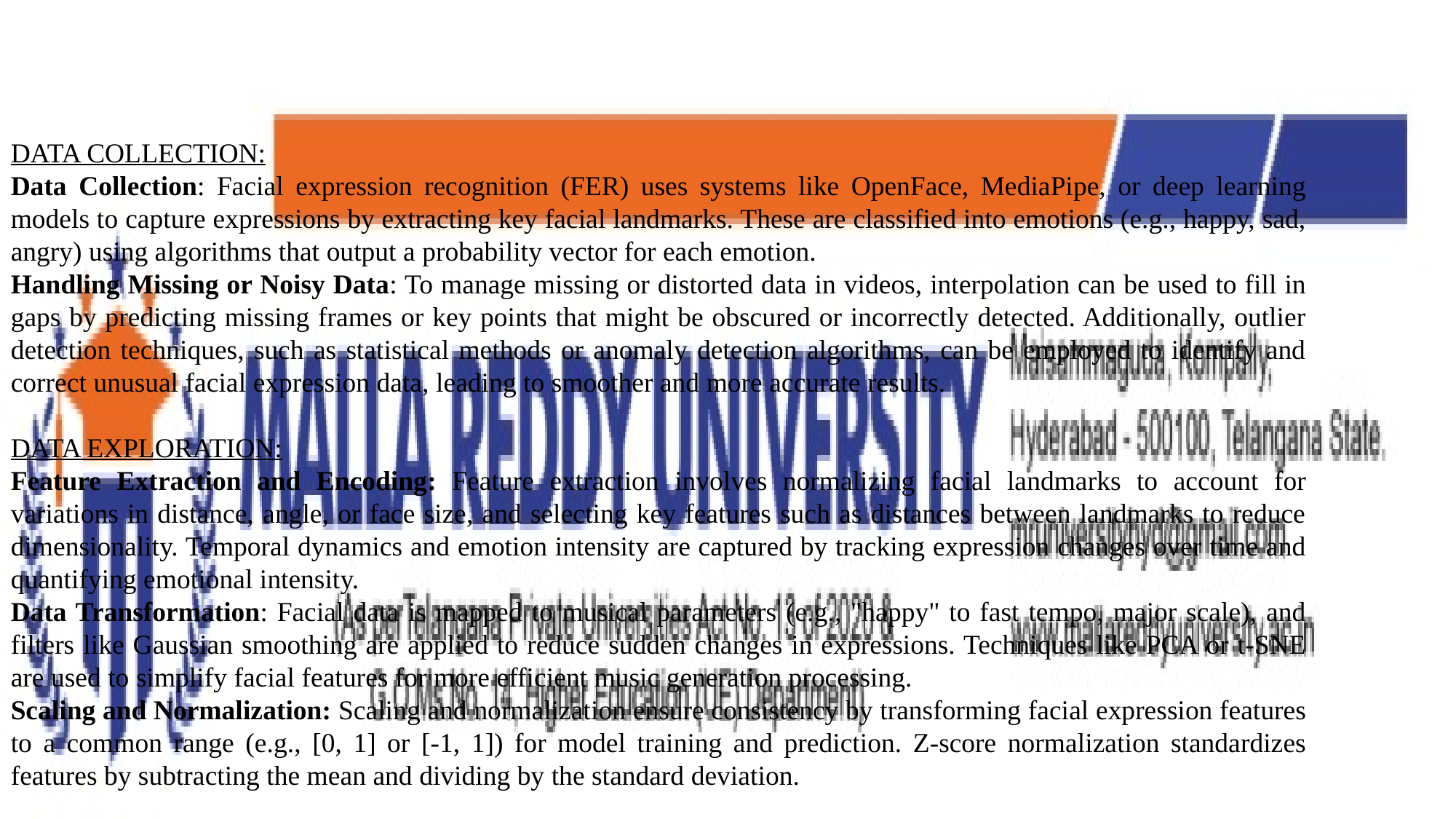

DATA COLLECTION:
Data Collection: Facial expression recognition (FER) uses systems like OpenFace, MediaPipe, or deep learning models to capture expressions by extracting key facial landmarks. These are classified into emotions (e.g., happy, sad, angry) using algorithms that output a probability vector for each emotion.
Handling Missing or Noisy Data: To manage missing or distorted data in videos, interpolation can be used to fill in gaps by predicting missing frames or key points that might be obscured or incorrectly detected. Additionally, outlier detection techniques, such as statistical methods or anomaly detection algorithms, can be employed to identify and correct unusual facial expression data, leading to smoother and more accurate results.

DATA EXPLORATION:
Feature Extraction and Encoding: Feature extraction involves normalizing facial landmarks to account for variations in distance, angle, or face size, and selecting key features such as distances between landmarks to reduce dimensionality. Temporal dynamics and emotion intensity are captured by tracking expression changes over time and quantifying emotional intensity.
Data Transformation: Facial data is mapped to musical parameters (e.g., "happy" to fast tempo, major scale), and filters like Gaussian smoothing are applied to reduce sudden changes in expressions. Techniques like PCA or t-SNE are used to simplify facial features for more efficient music generation processing.
Scaling and Normalization: Scaling and normalization ensure consistency by transforming facial expression features to a common range (e.g., [0, 1] or [-1, 1]) for model training and prediction. Z-score normalization standardizes features by subtracting the mean and dividing by the standard deviation.